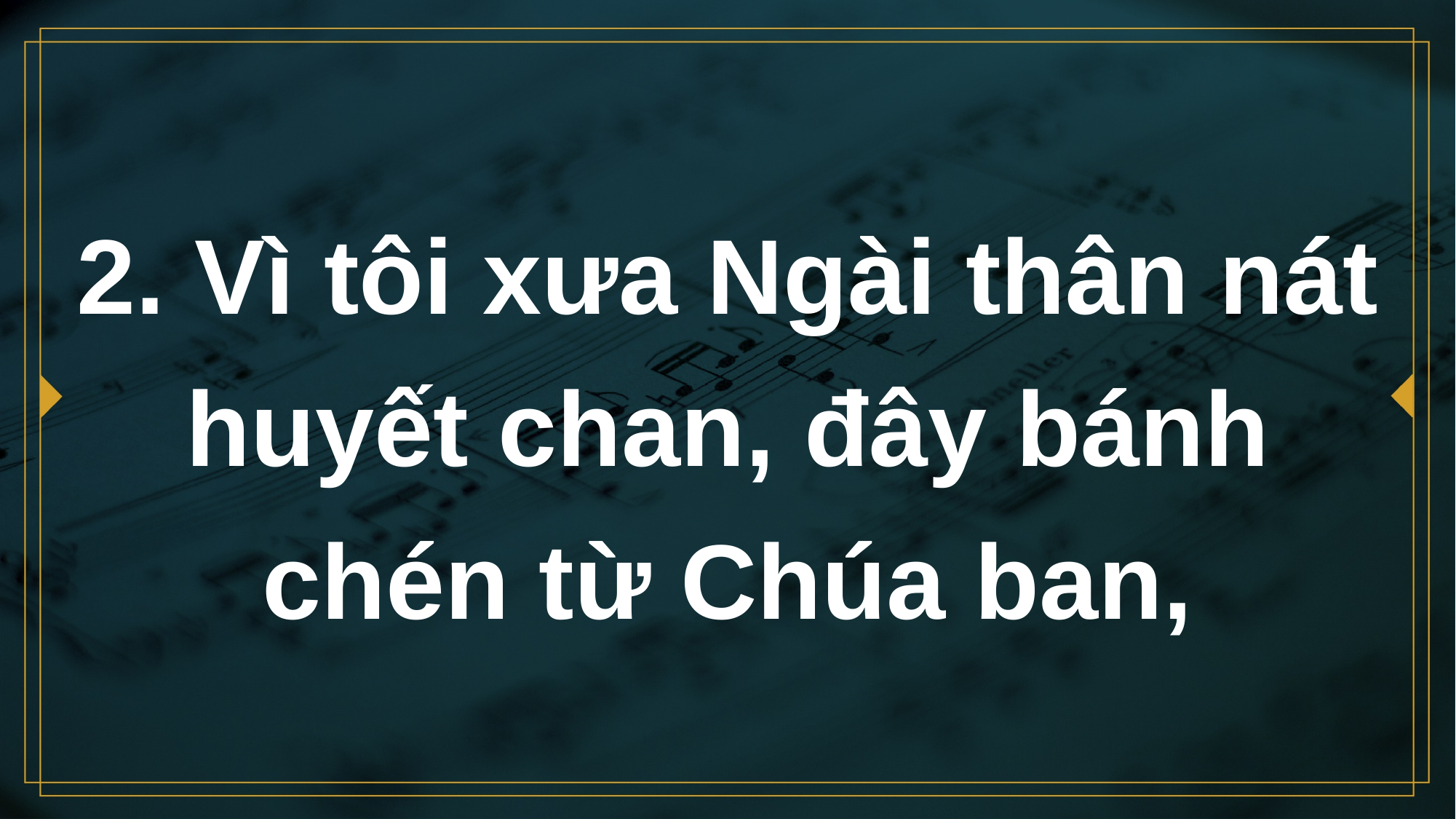

# 2. Vì tôi xưa Ngài thân nát huyết chan, đây bánh chén từ Chúa ban,